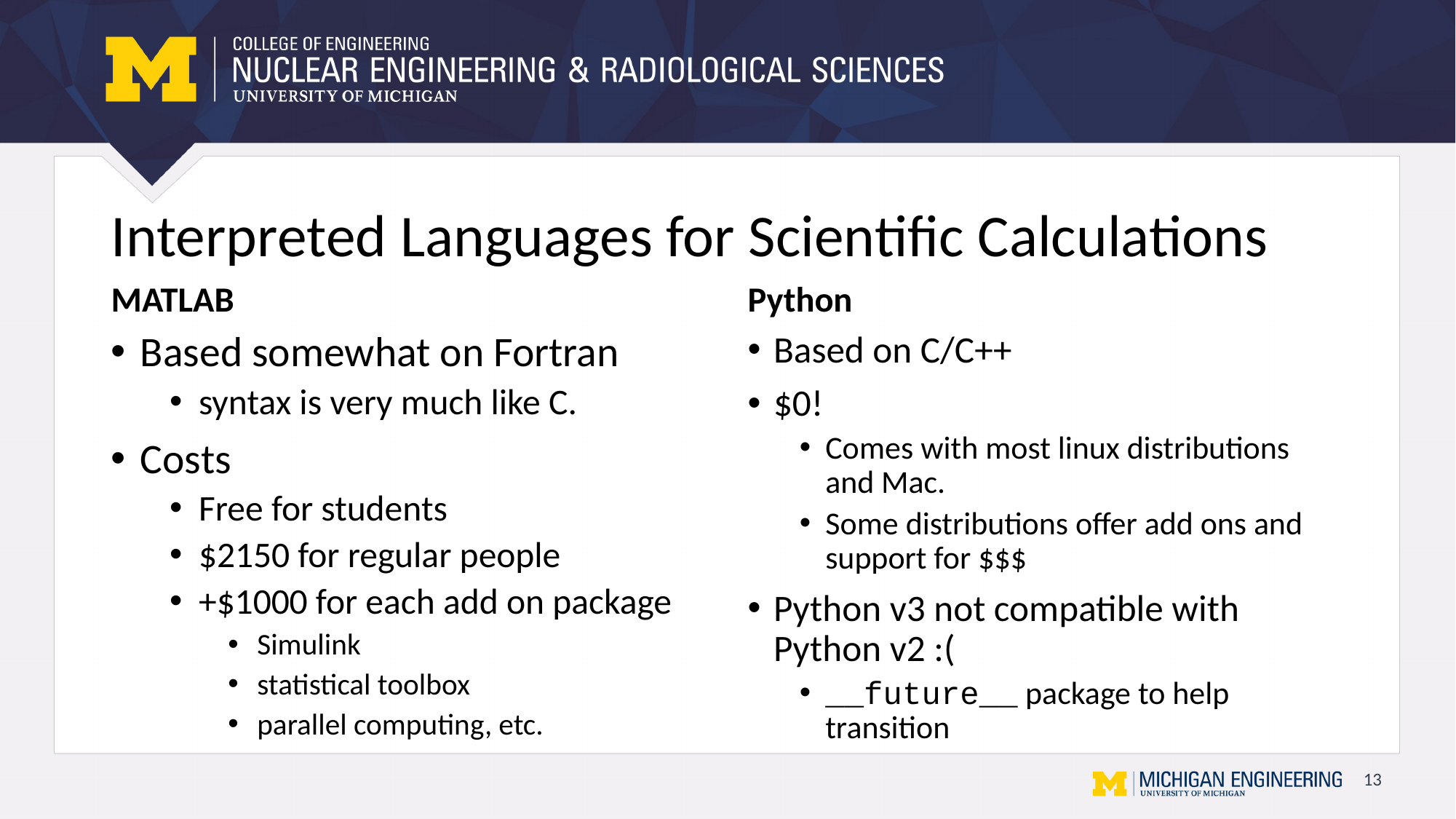

# Interpreted Languages for Scientific Calculations
MATLAB
Python
Based somewhat on Fortran
syntax is very much like C.
Costs
Free for students
$2150 for regular people
+$1000 for each add on package
Simulink
statistical toolbox
parallel computing, etc.
Based on C/C++
$0!
Comes with most linux distributions and Mac.
Some distributions offer add ons and support for $$$
Python v3 not compatible with Python v2 :(
__future__ package to help transition